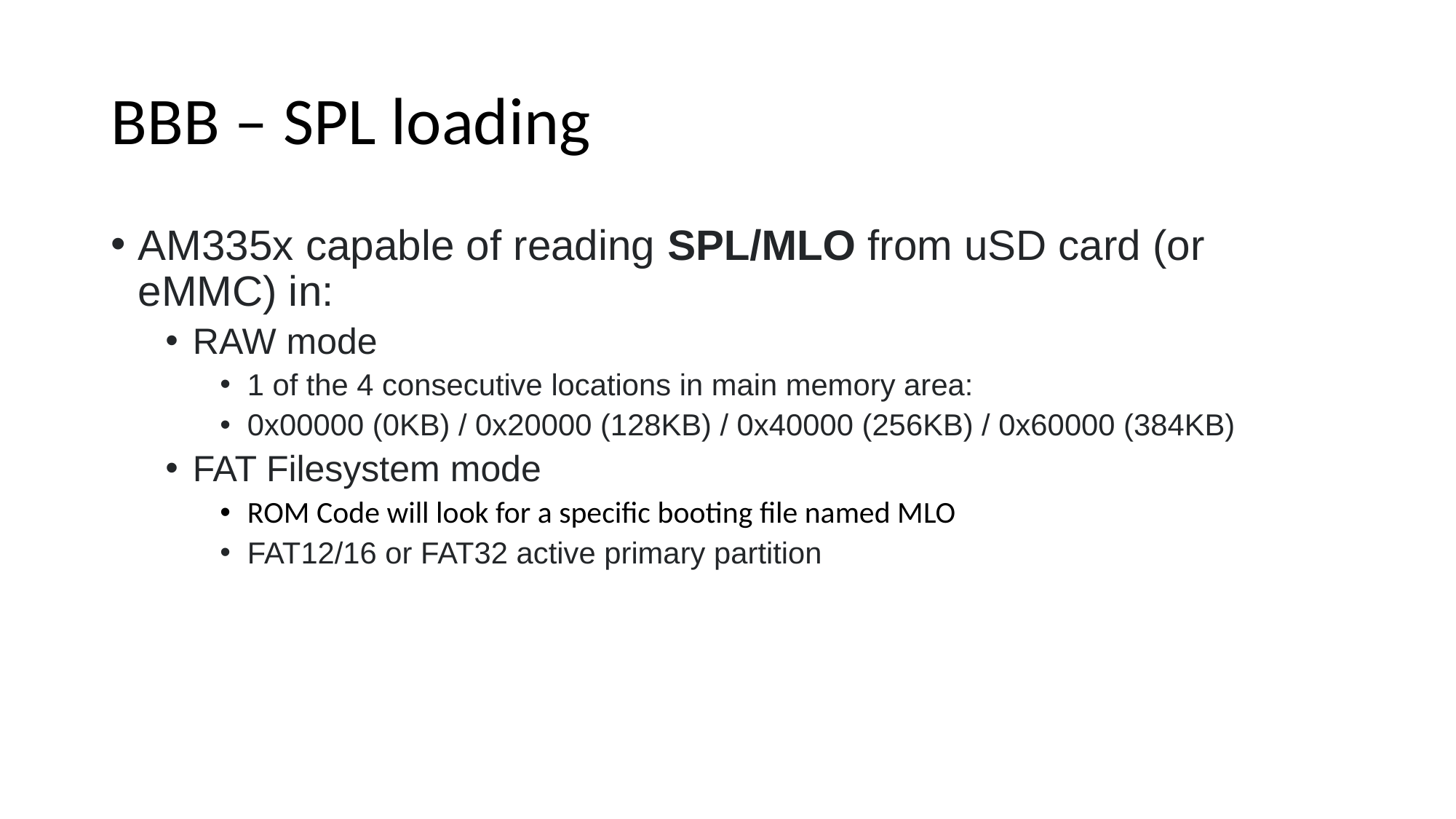

# BBB – SPL loading
AM335x capable of reading SPL/MLO from uSD card (or eMMC) in:
RAW mode
1 of the 4 consecutive locations in main memory area:
0x00000 (0KB) / 0x20000 (128KB) / 0x40000 (256KB) / 0x60000 (384KB)
FAT Filesystem mode
ROM Code will look for a specific booting file named MLO
FAT12/16 or FAT32 active primary partition